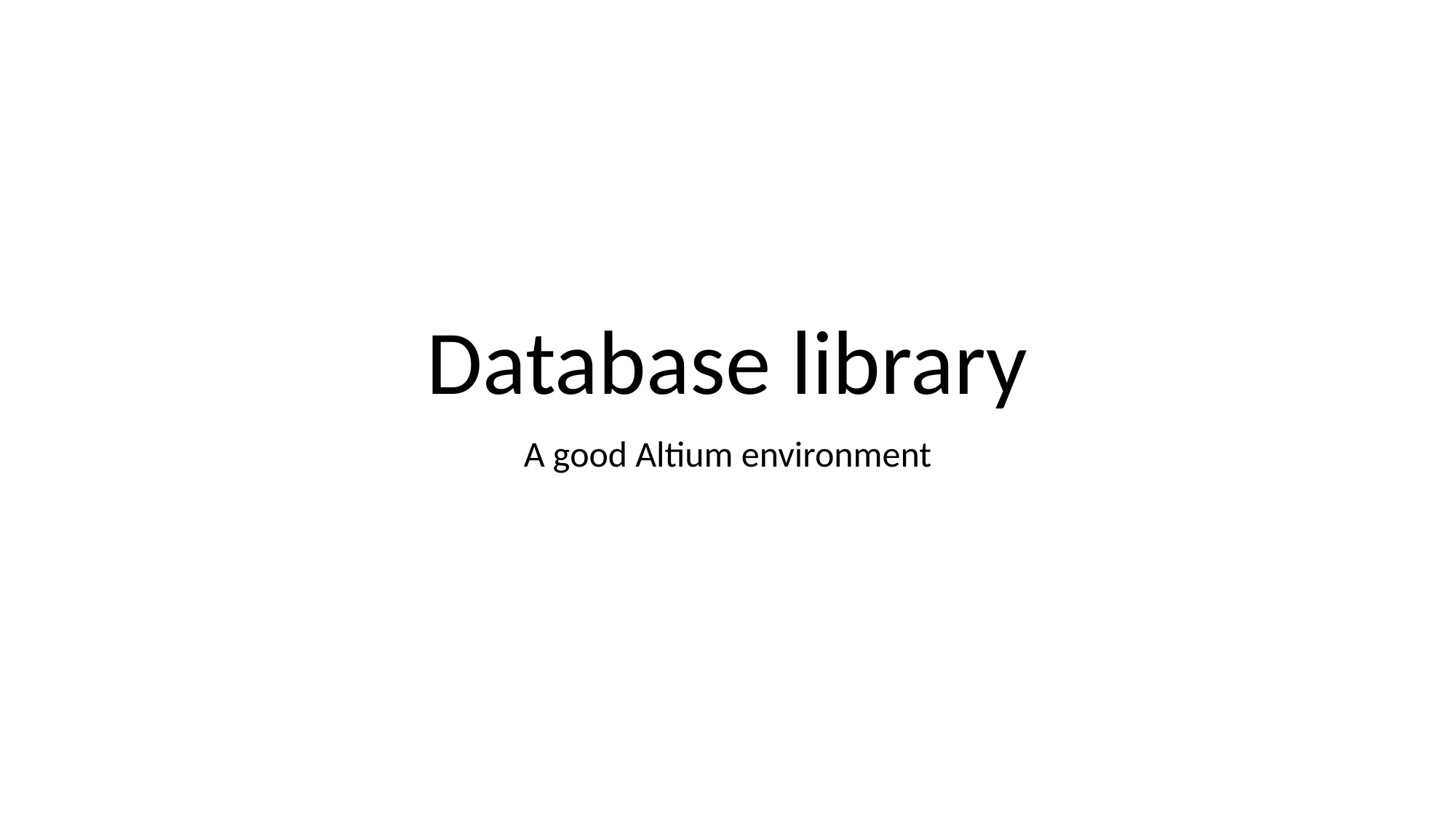

# Database library
A good Altium environment